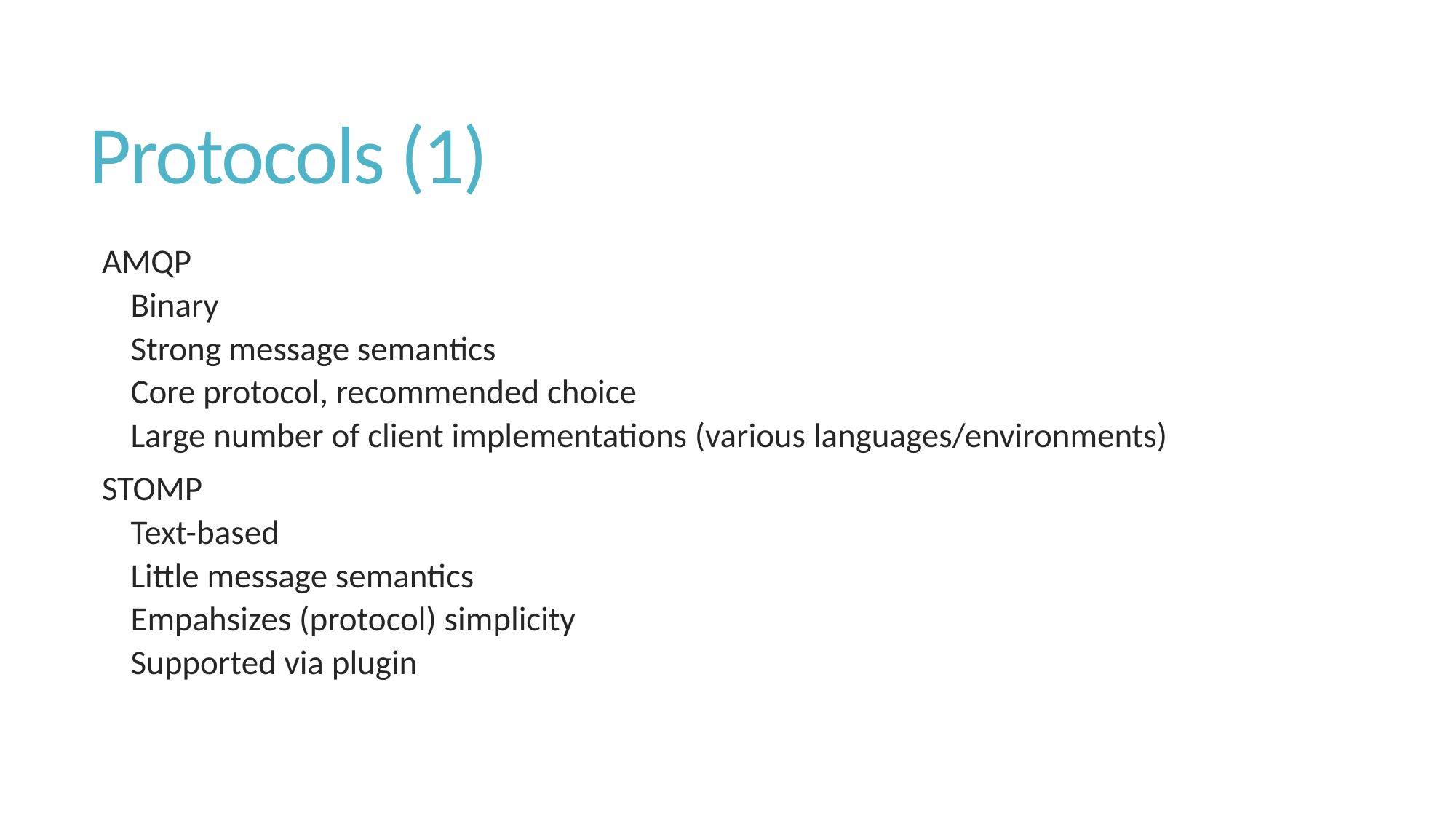

# Protocols (1)
AMQP
Binary
Strong message semantics
Core protocol, recommended choice
Large number of client implementations (various languages/environments)
STOMP
Text-based
Little message semantics
Empahsizes (protocol) simplicity
Supported via plugin